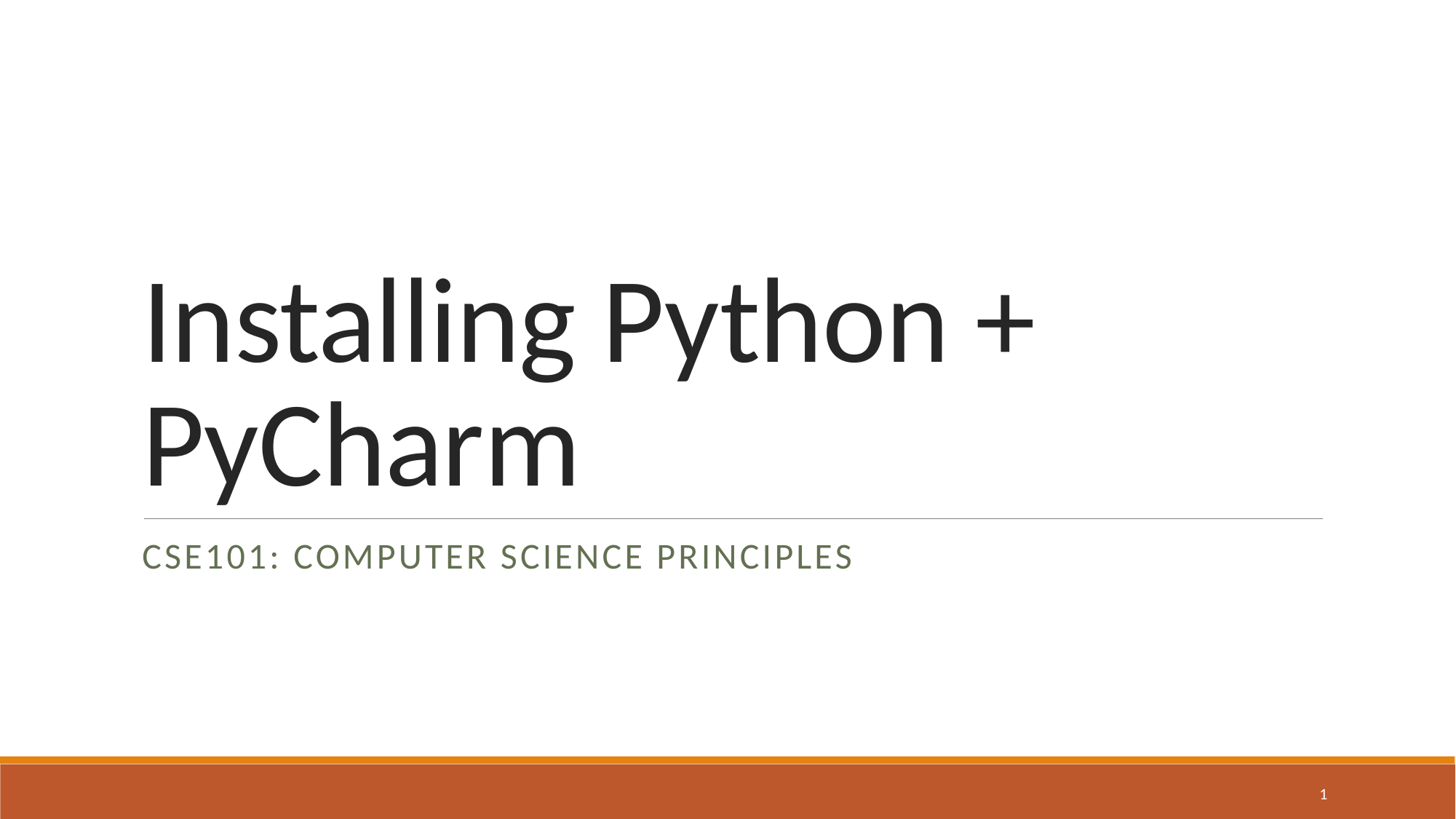

# Installing Python + PyCharm
CSE101: Computer Science Principles
1